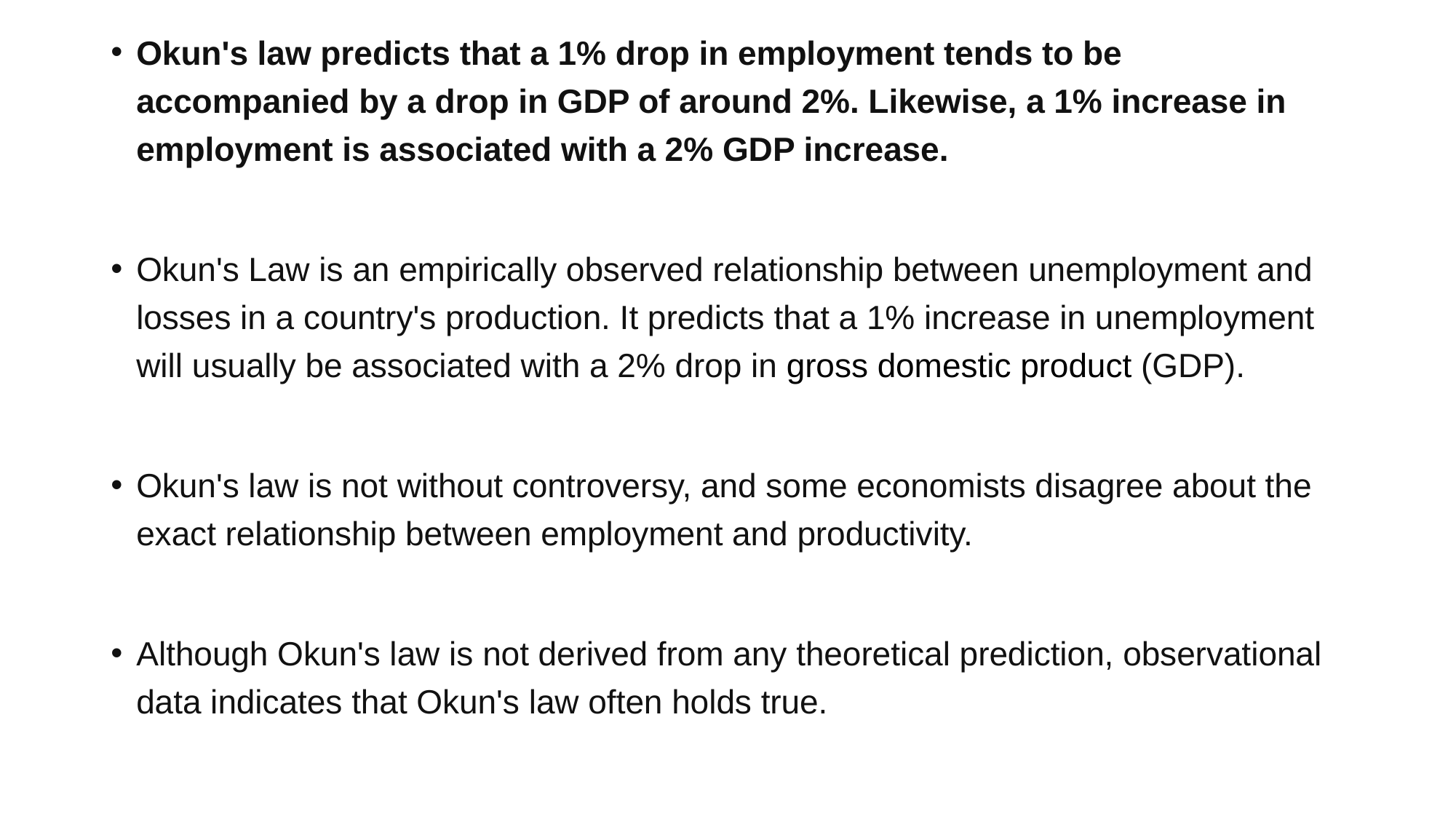

Okun's law predicts that a 1% drop in employment tends to be accompanied by a drop in GDP of around 2%. Likewise, a 1% increase in employment is associated with a 2% GDP increase.

Okun's Law is an empirically observed relationship between unemployment and losses in a country's production. It predicts that a 1% increase in unemployment will usually be associated with a 2% drop in gross domestic product (GDP).

Okun's law is not without controversy, and some economists disagree about the exact relationship between employment and productivity.

Although Okun's law is not derived from any theoretical prediction, observational data indicates that Okun's law often holds true.